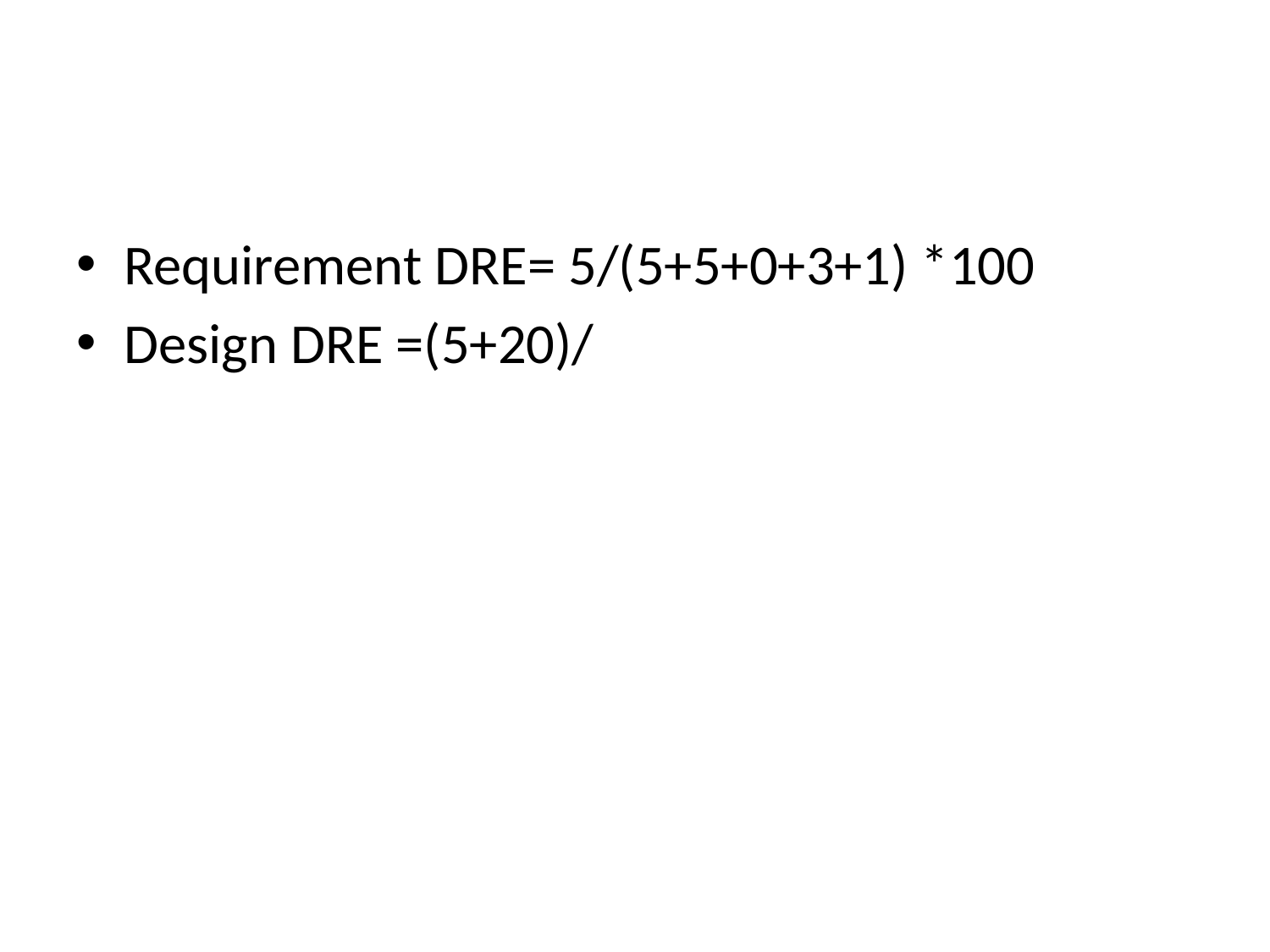

#
Requirement DRE= 5/(5+5+0+3+1) *100
Design DRE =(5+20)/